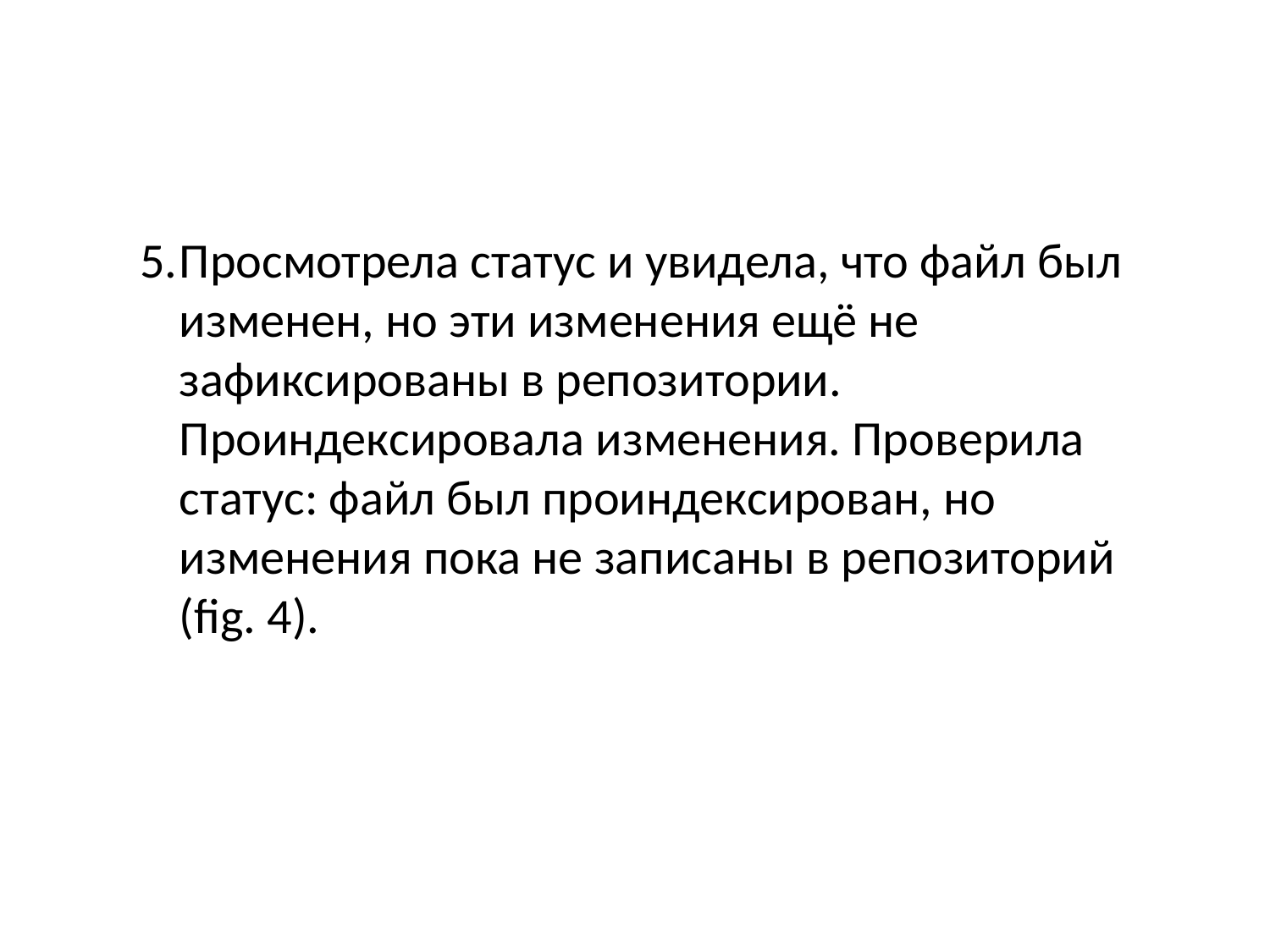

Просмотрела статус и увидела, что файл был изменен, но эти изменения ещё не зафиксированы в репозитории. Проиндексировала изменения. Проверила статус: файл был проиндексирован, но изменения пока не записаны в репозиторий (fig. 4).